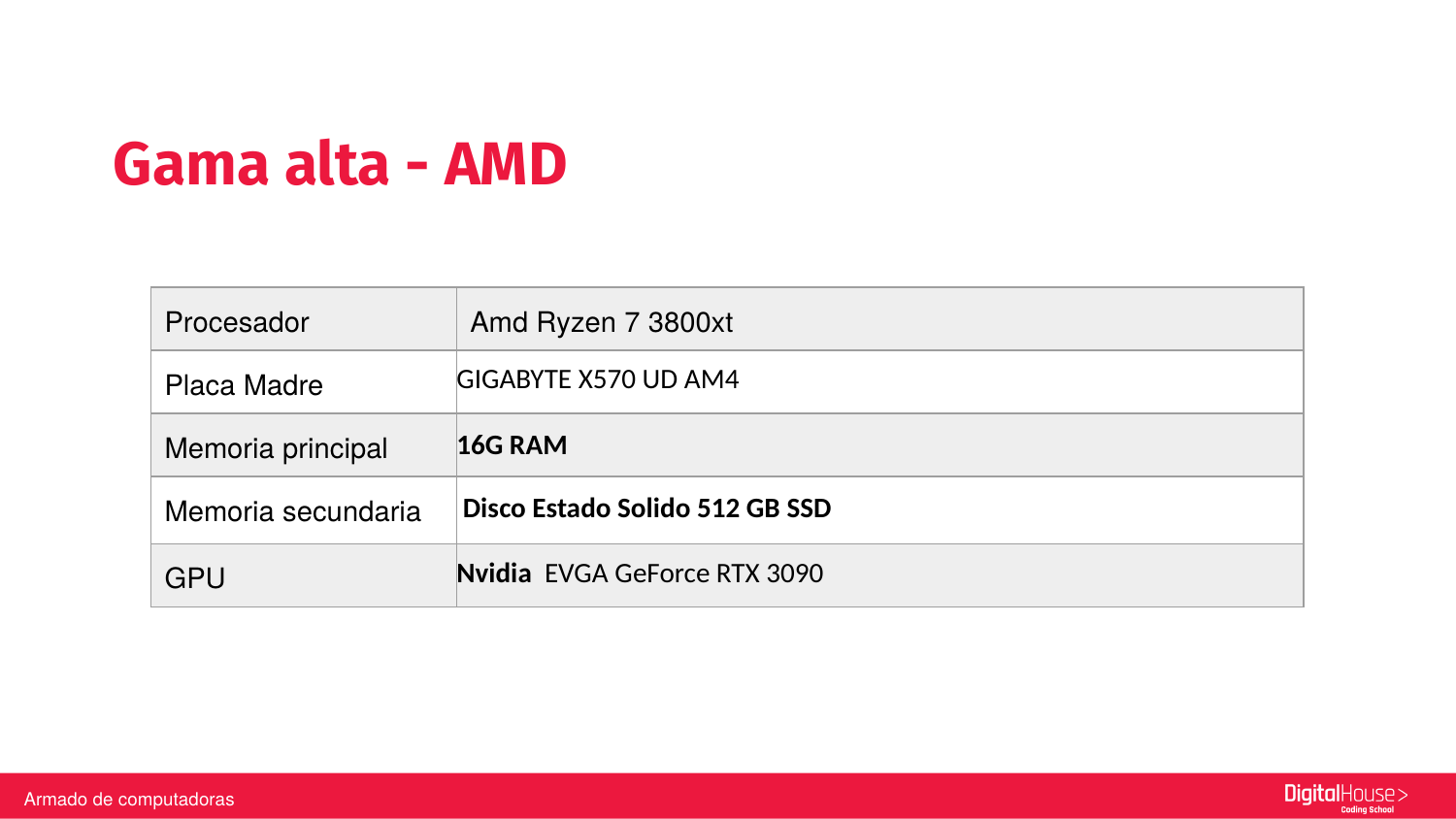

# Gama alta - AMD
| Procesador | Amd Ryzen 7 3800xt |
| --- | --- |
| Placa Madre | GIGABYTE X570 UD AM4 |
| Memoria principal | 16G RAM |
| Memoria secundaria | Disco Estado Solido 512 GB SSD |
| GPU | Nvidia  EVGA GeForce RTX 3090 |
Armado de computadoras